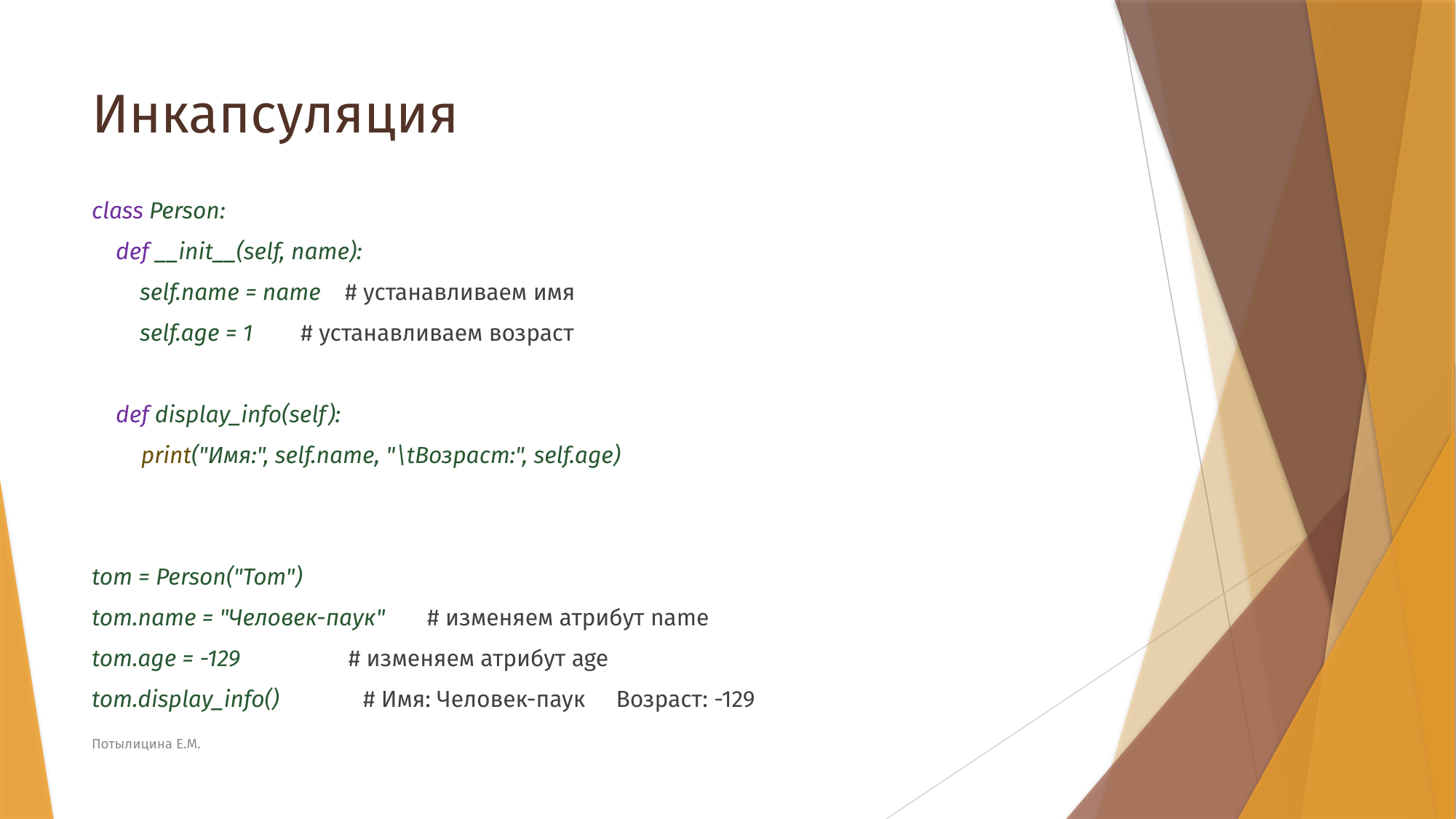

# Инкапсуляция
class Person:
    def __init__(self, name):
        self.name = name    # устанавливаем имя
        self.age = 1        # устанавливаем возраст

    def display_info(self):
        print("Имя:", self.name, "\tВозраст:", self.age)

tom = Person("Tom")
tom.name = "Человек-паук"       # изменяем атрибут name
tom.age = -129                  # изменяем атрибут age
tom.display_info()              # Имя: Человек-паук     Возраст: -129
Потылицина Е.М.